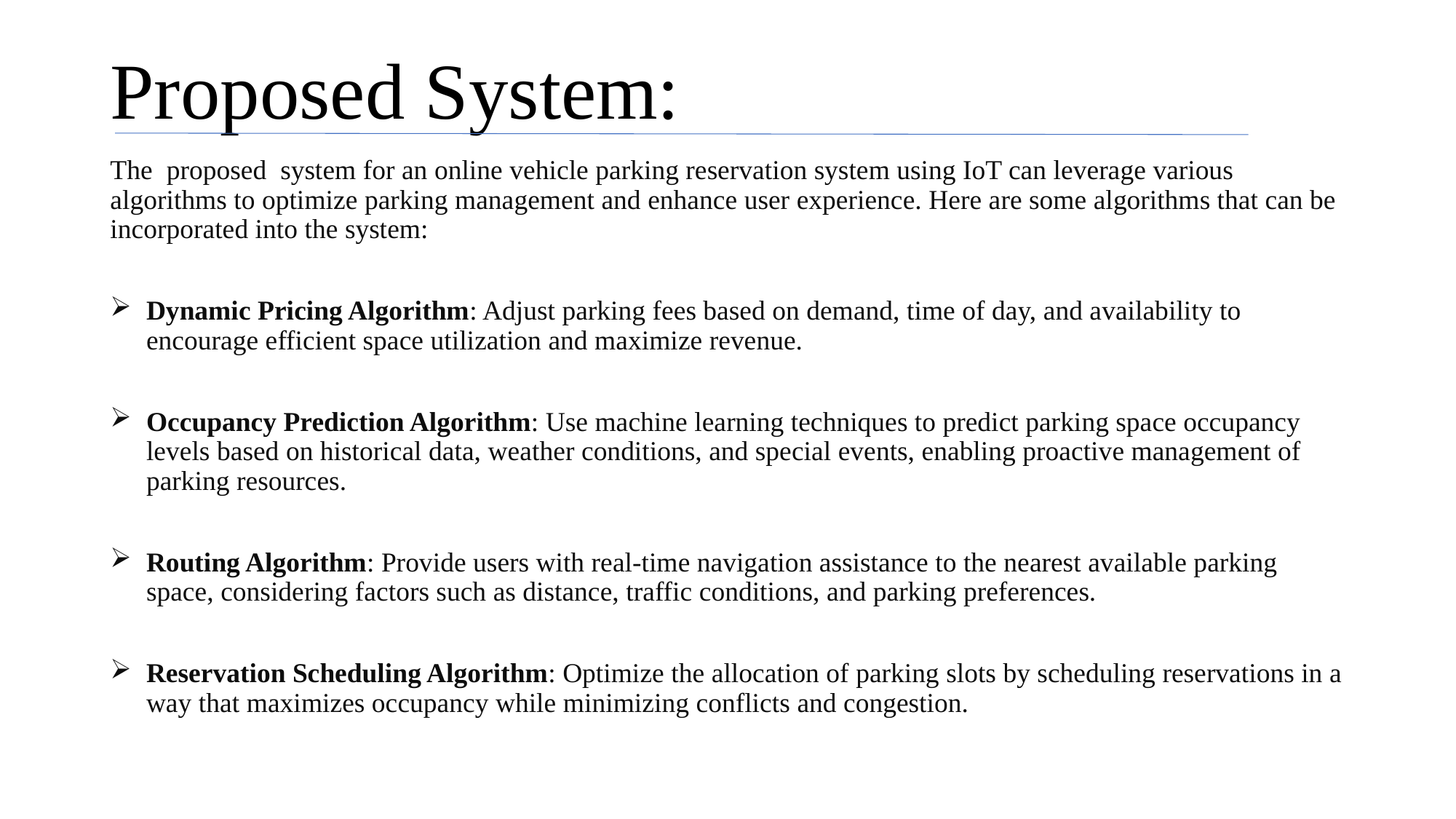

# Proposed System:
The  proposed  system for an online vehicle parking reservation system using IoT can leverage various algorithms to optimize parking management and enhance user experience. Here are some algorithms that can be incorporated into the system:

Dynamic Pricing Algorithm: Adjust parking fees based on demand, time of day, and availability to encourage efficient space utilization and maximize revenue.

Occupancy Prediction Algorithm: Use machine learning techniques to predict parking space occupancy levels based on historical data, weather conditions, and special events, enabling proactive management of parking resources.

Routing Algorithm: Provide users with real-time navigation assistance to the nearest available parking space, considering factors such as distance, traffic conditions, and parking preferences.

Reservation Scheduling Algorithm: Optimize the allocation of parking slots by scheduling reservations in a way that maximizes occupancy while minimizing conflicts and congestion.